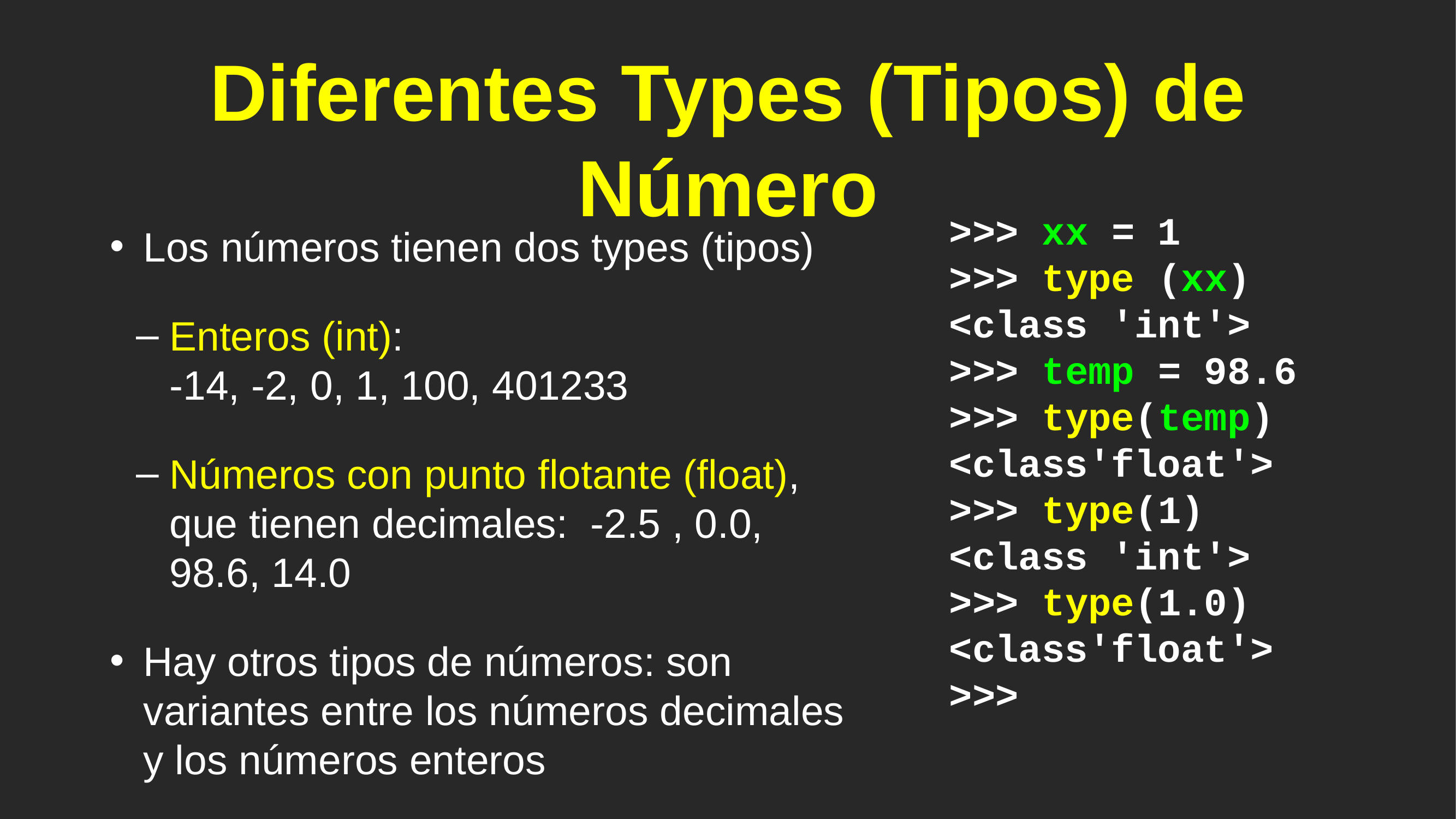

# Diferentes Types (Tipos) de Número
>>> xx = 1
>>> type (xx)
<class 'int'>
>>> temp = 98.6
>>> type(temp)
<class'float'>
>>> type(1)
<class 'int'>
>>> type(1.0)
<class'float'>
>>>
Los números tienen dos types (tipos)
Enteros (int):
-14, -2, 0, 1, 100, 401233
Números con punto flotante (float), que tienen decimales:  -2.5 , 0.0, 98.6, 14.0
Hay otros tipos de números: son variantes entre los números decimales y los números enteros